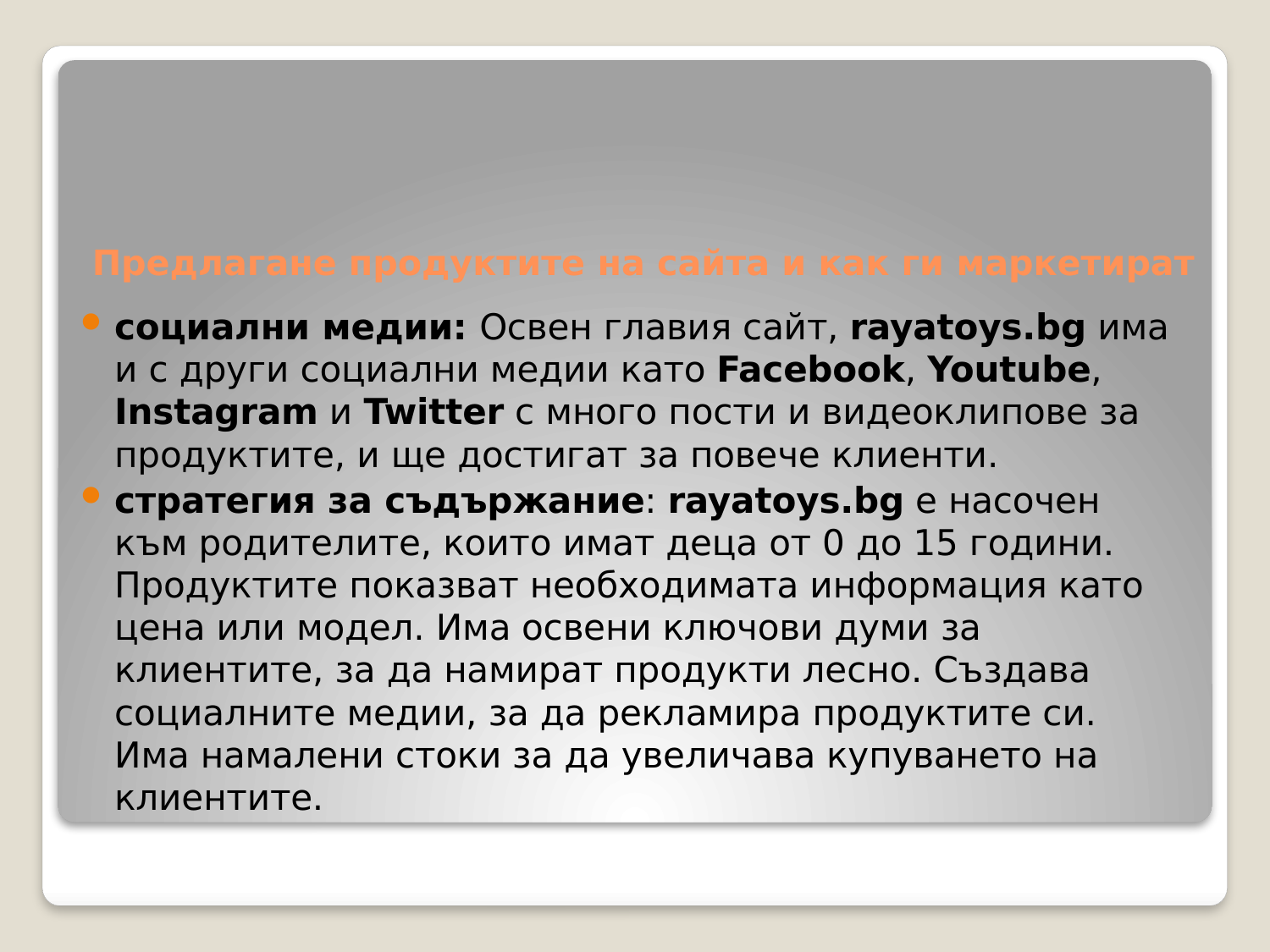

# Предлагане продуктите на сайта и как ги маркетират

социални медии: Освен главия сайт, rayatoys.bg има и с други социални медии като Facebook, Youtube, Instagram и Twitter с много пости и видеоклипове за продуктите, и ще достигат за повече клиенти.
стратегия за съдържание: rayatoys.bg е насочен към родителите, които имат деца от 0 до 15 години. Продуктите показват необходимата информация като цена или модел. Има освени ключови думи за клиентите, за да намират продукти лесно. Създава социалните медии, за да рекламира продуктите си. Има намалени стоки за да увеличава купуването на клиентите.